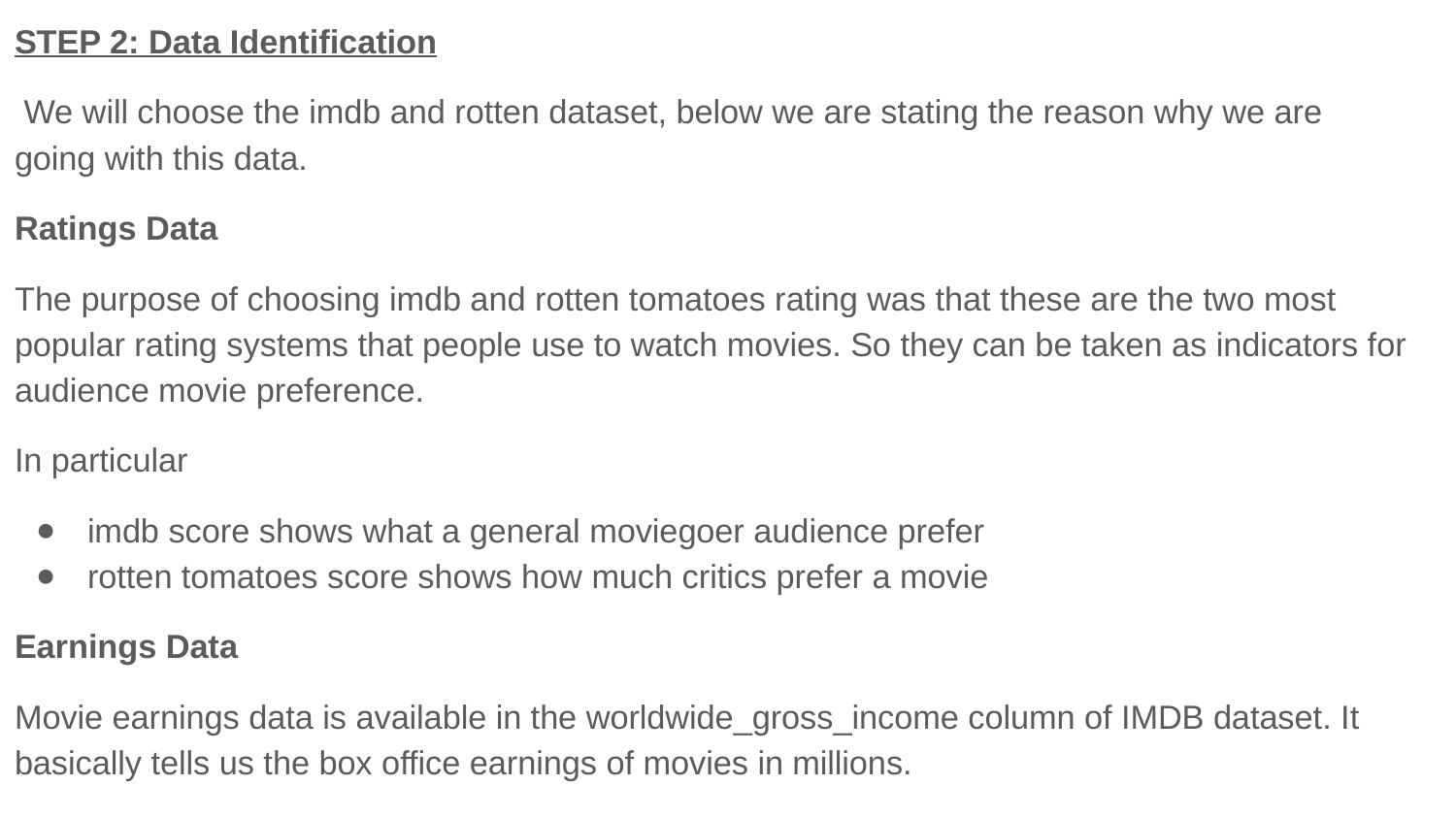

STEP 2: Data Identification
 We will choose the imdb and rotten dataset, below we are stating the reason why we are going with this data.
Ratings Data
The purpose of choosing imdb and rotten tomatoes rating was that these are the two most popular rating systems that people use to watch movies. So they can be taken as indicators for audience movie preference.
In particular
imdb score shows what a general moviegoer audience prefer
rotten tomatoes score shows how much critics prefer a movie
Earnings Data
Movie earnings data is available in the worldwide_gross_income column of IMDB dataset. It basically tells us the box office earnings of movies in millions.